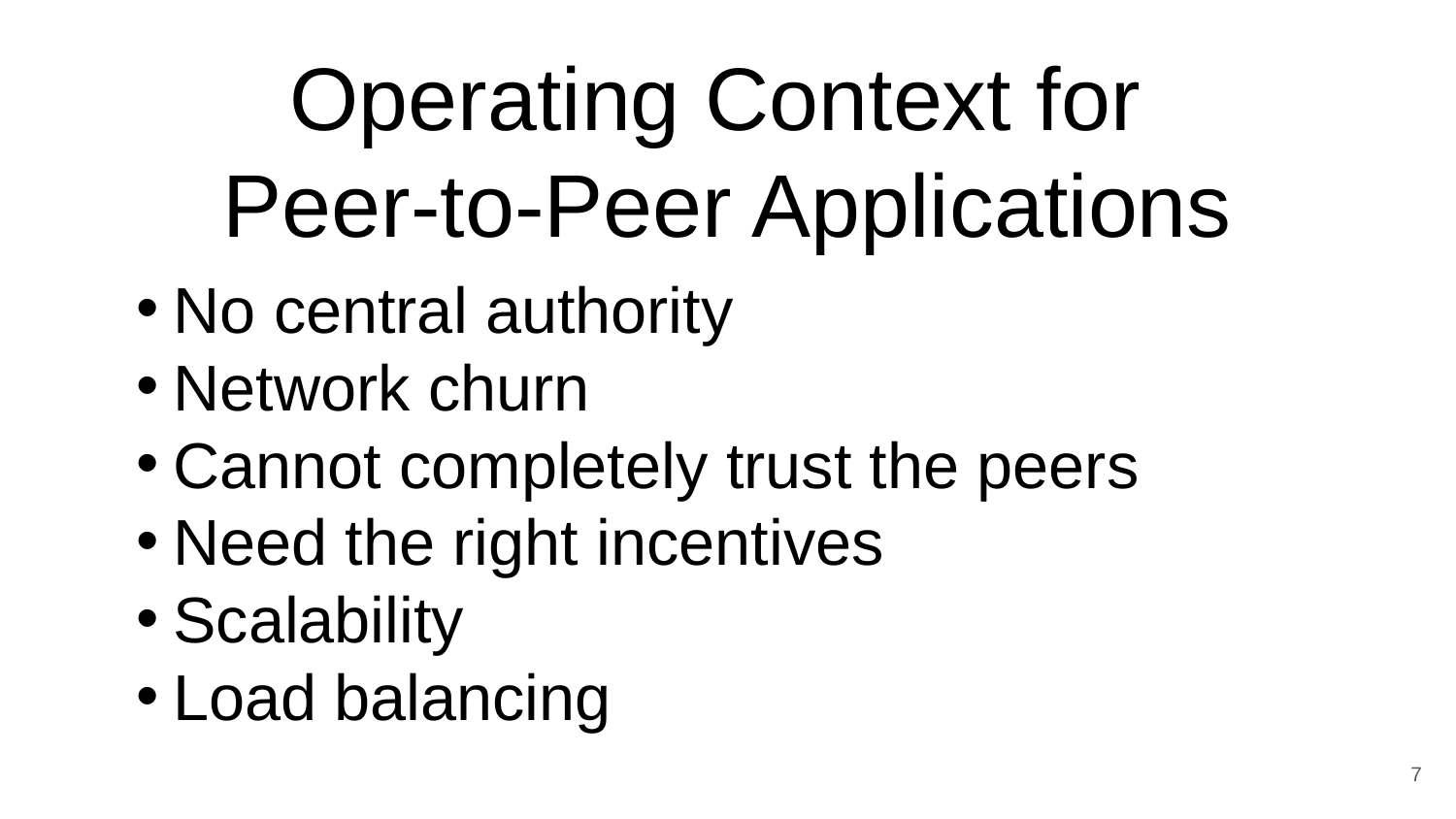

# Operating Context for Peer-to-Peer Applications
No central authority
Network churn
Cannot completely trust the peers
Need the right incentives
Scalability
Load balancing

7